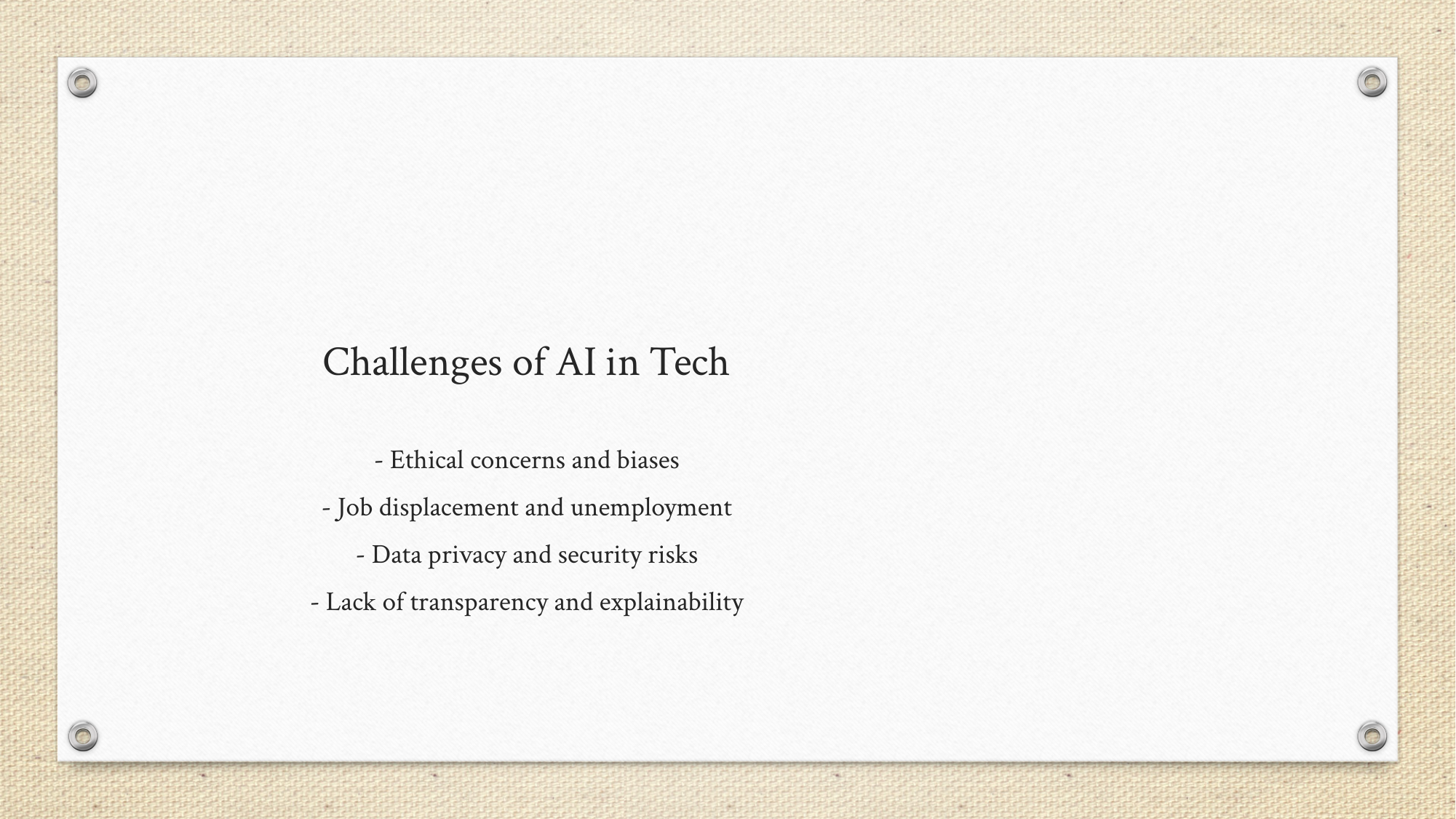

# Challenges of AI in Tech

- Ethical concerns and biases
- Job displacement and unemployment
- Data privacy and security risks
- Lack of transparency and explainability